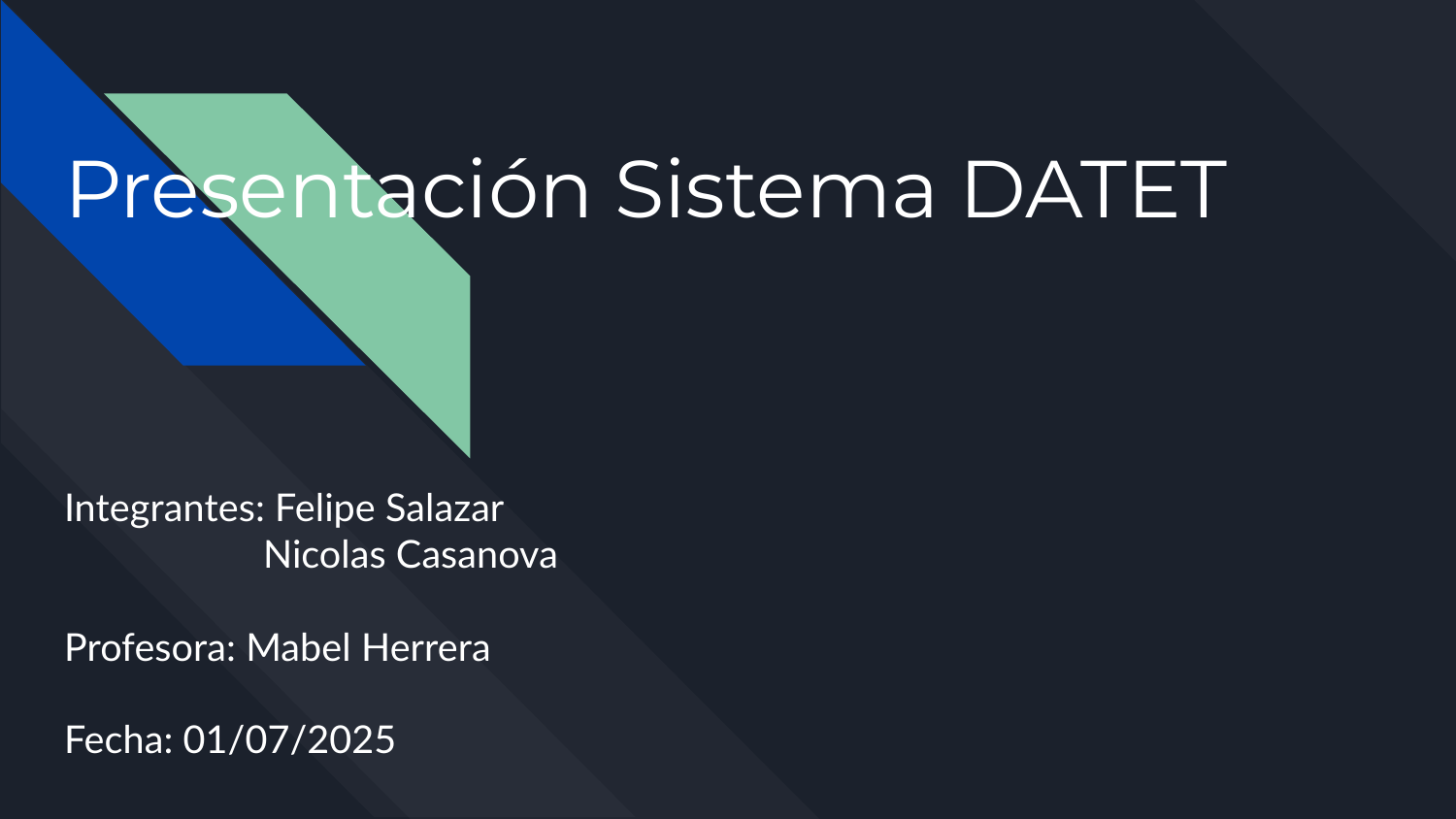

# Presentación Sistema DATET
Integrantes: Felipe Salazar
                    Nicolas Casanova

Profesora: Mabel Herrera

Fecha: 01/07/2025